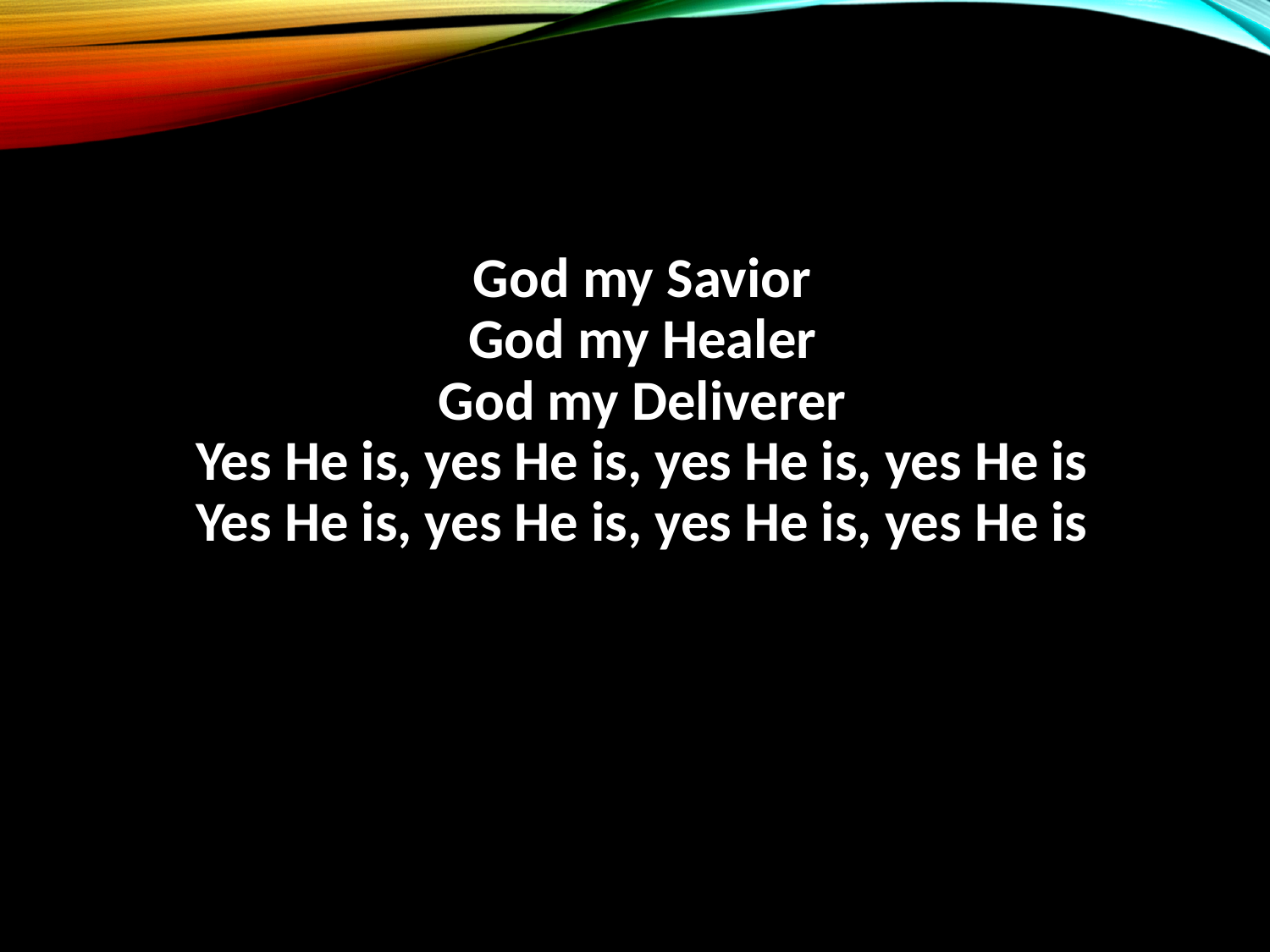

God my Savior
God my Healer
God my Deliverer
Yes He is, yes He is, yes He is, yes He is
Yes He is, yes He is, yes He is, yes He is